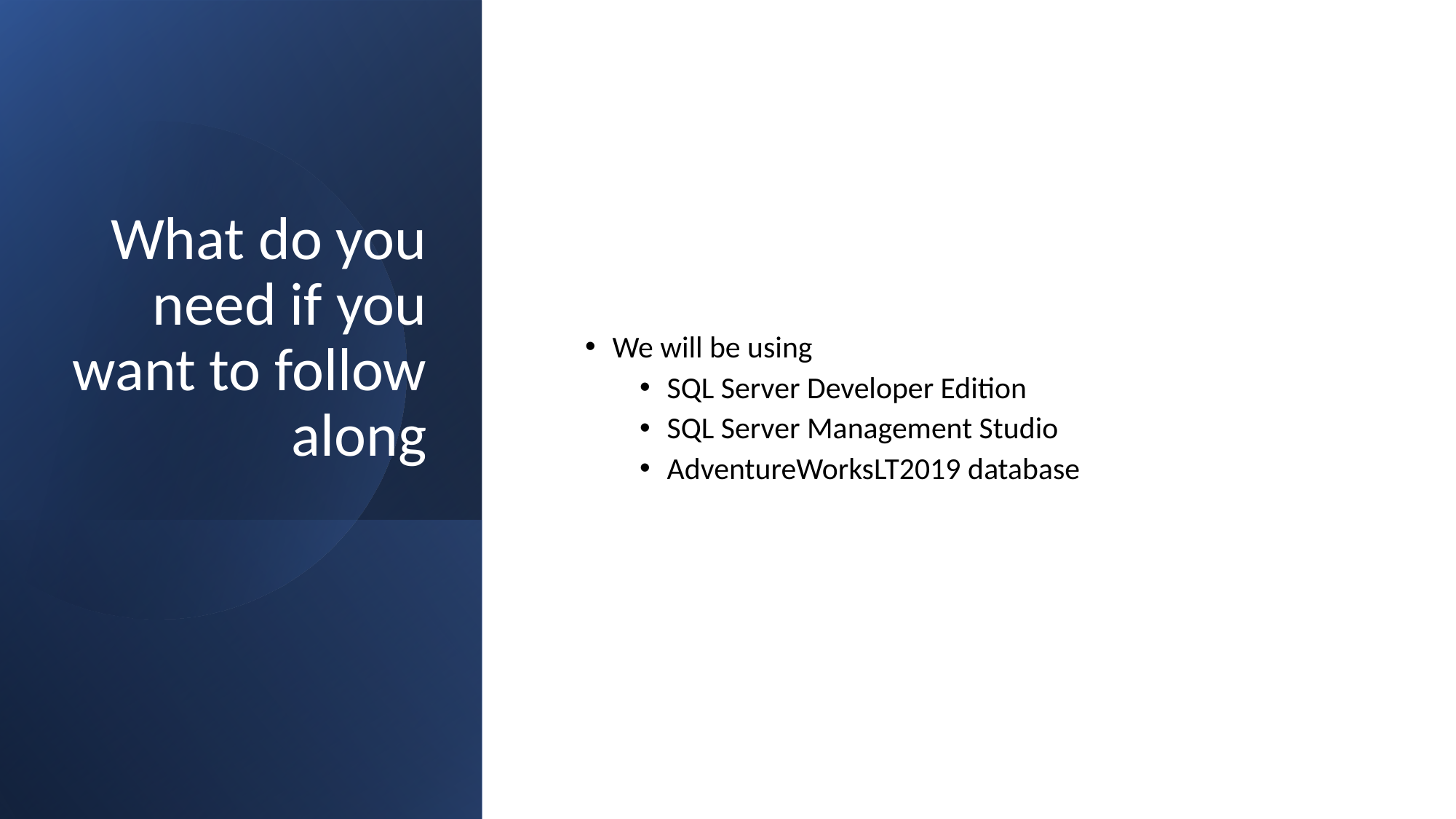

# What do you need if you want to follow along
We will be using
SQL Server Developer Edition
SQL Server Management Studio
AdventureWorksLT2019 database